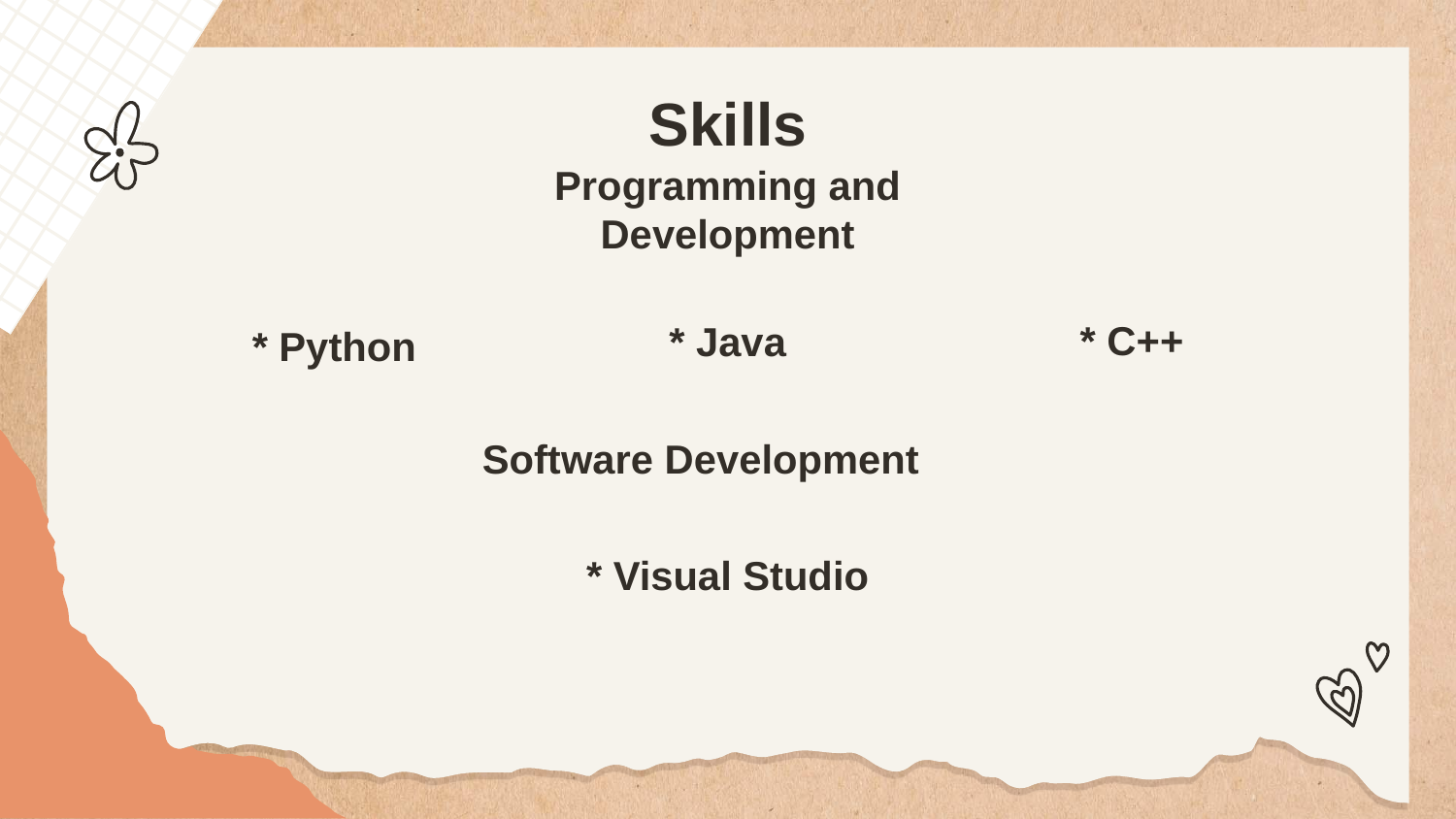

# Skills

Programming and Development
* C++
* Java
* Python
Software Development
* Visual Studio